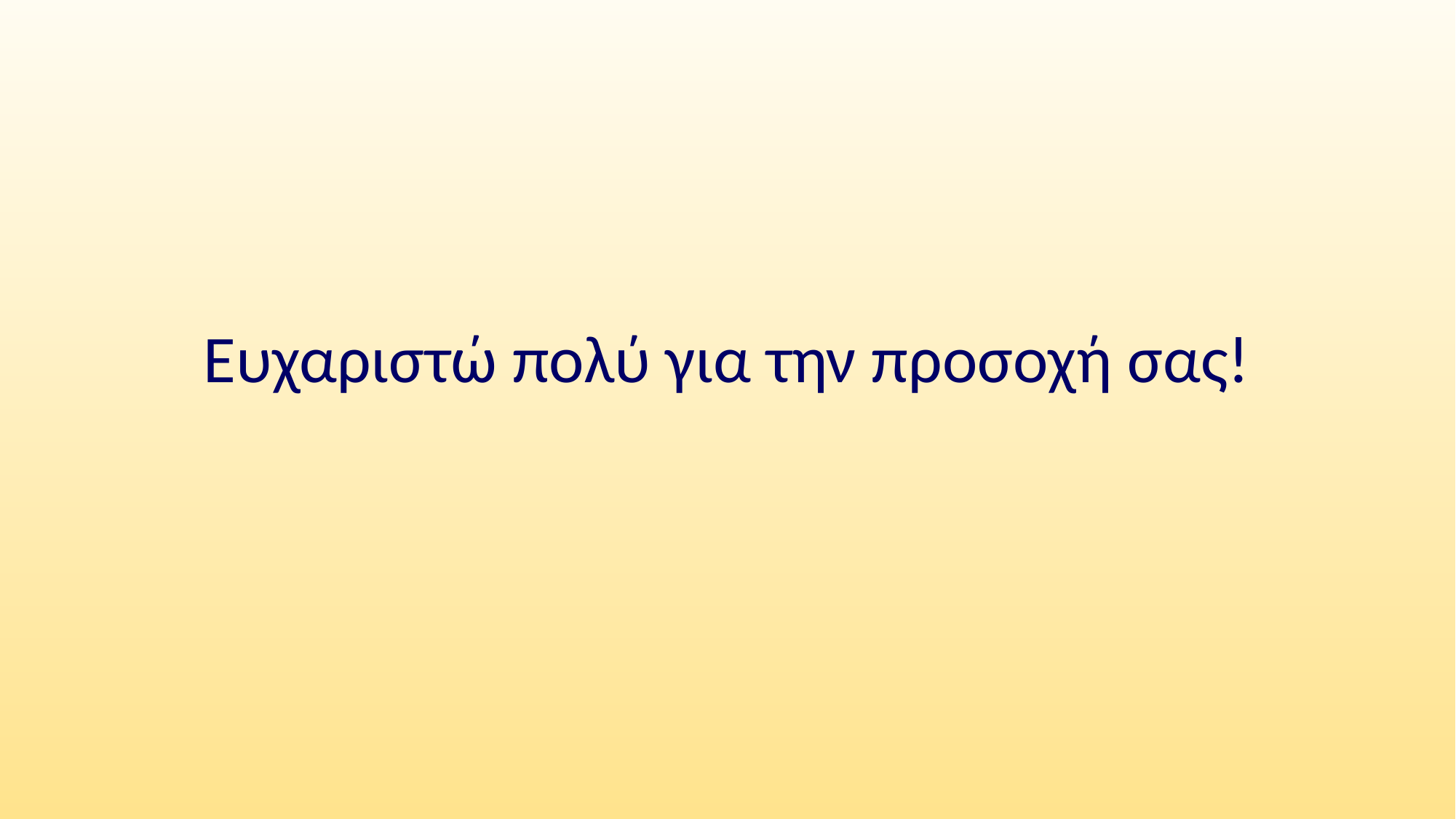

# Ευχαριστώ πολύ για την προσοχή σας!